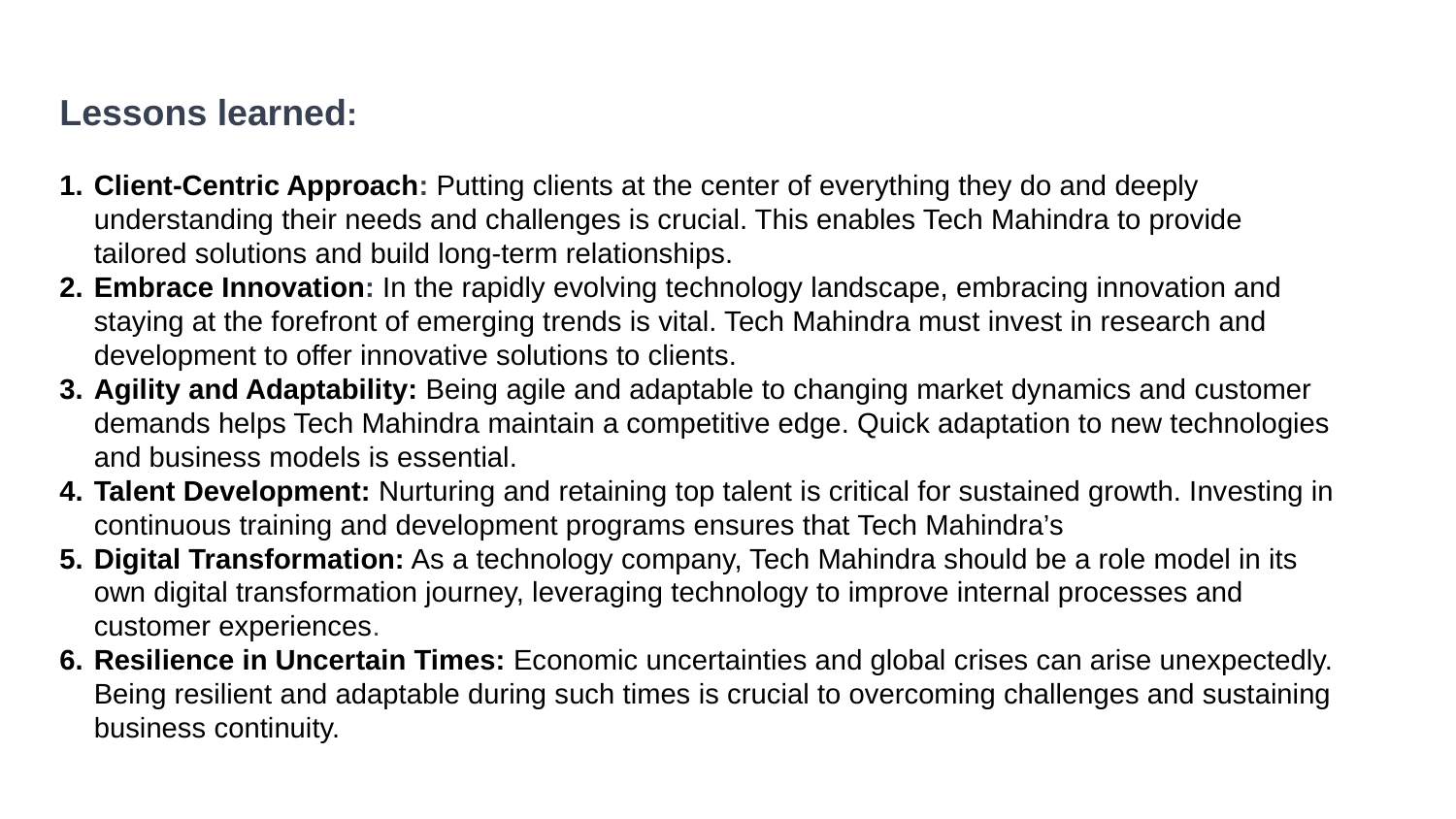

Lessons learned:

Client-Centric Approach: Putting clients at the center of everything they do and deeply understanding their needs and challenges is crucial. This enables Tech Mahindra to provide tailored solutions and build long-term relationships.
Embrace Innovation: In the rapidly evolving technology landscape, embracing innovation and staying at the forefront of emerging trends is vital. Tech Mahindra must invest in research and development to offer innovative solutions to clients.
Agility and Adaptability: Being agile and adaptable to changing market dynamics and customer demands helps Tech Mahindra maintain a competitive edge. Quick adaptation to new technologies and business models is essential.
Talent Development: Nurturing and retaining top talent is critical for sustained growth. Investing in continuous training and development programs ensures that Tech Mahindra’s
Digital Transformation: As a technology company, Tech Mahindra should be a role model in its own digital transformation journey, leveraging technology to improve internal processes and customer experiences.
Resilience in Uncertain Times: Economic uncertainties and global crises can arise unexpectedly. Being resilient and adaptable during such times is crucial to overcoming challenges and sustaining business continuity.